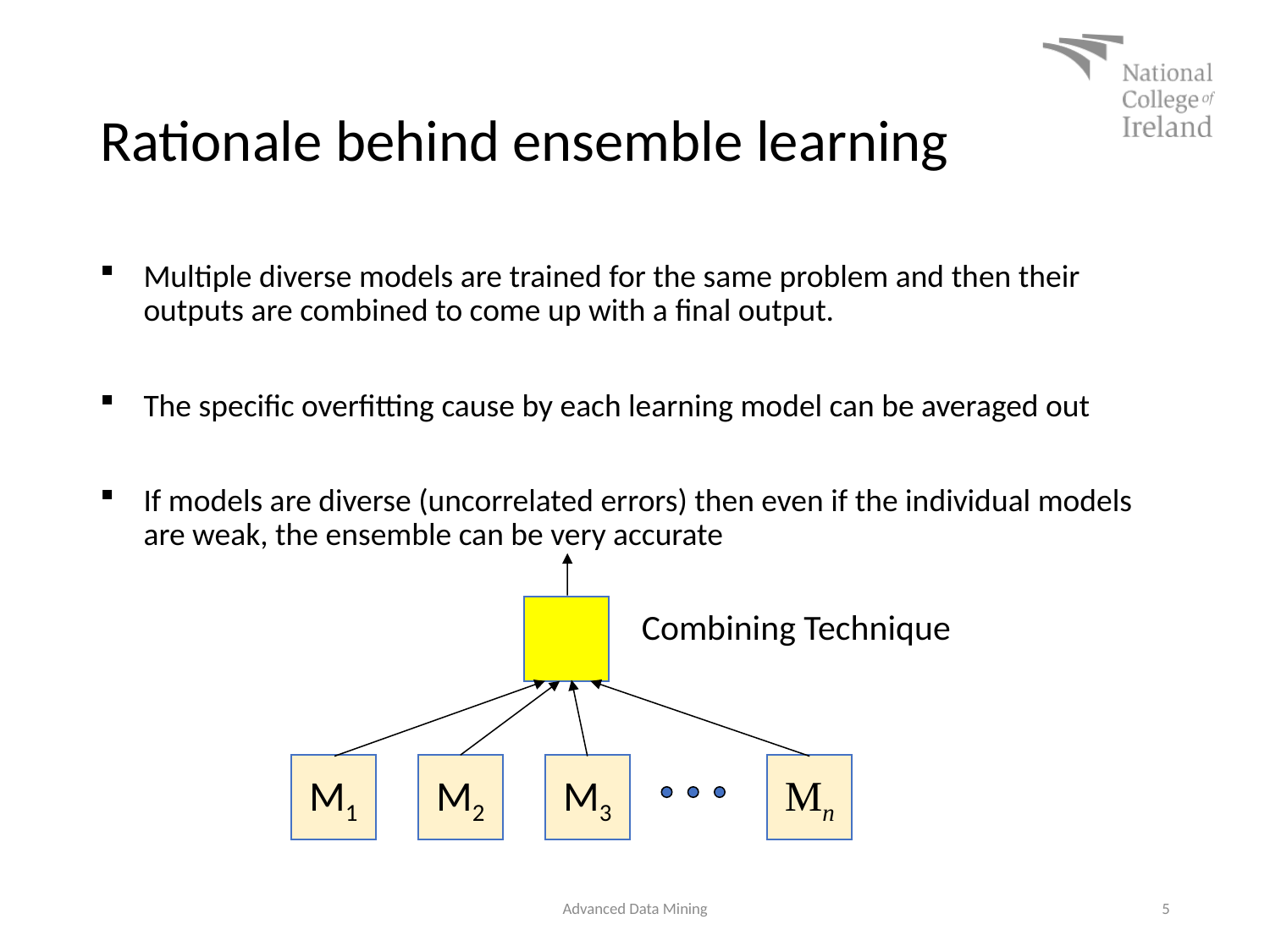

# Rationale behind ensemble learning
Multiple diverse models are trained for the same problem and then their outputs are combined to come up with a final output.

The specific overfitting cause by each learning model can be averaged out

If models are diverse (uncorrelated errors) then even if the individual models are weak, the ensemble can be very accurate

Combining Technique

M1
M2
M3
Mn

Advanced Data Mining
5